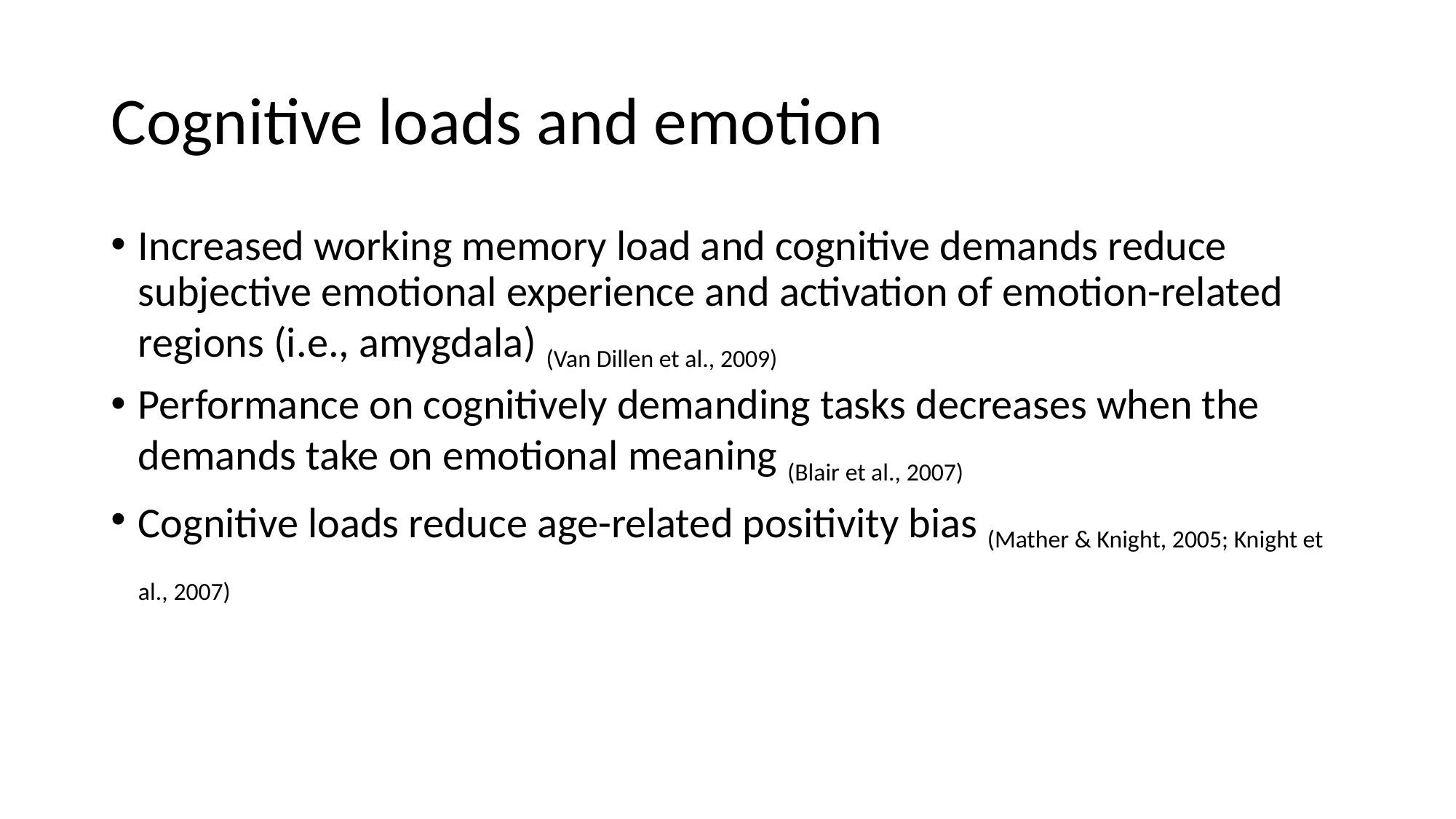

# Cognitive loads and emotion
Increased working memory load and cognitive demands reduce subjective emotional experience and activation of emotion-related regions (i.e., amygdala) (Van Dillen et al., 2009)
Performance on cognitively demanding tasks decreases when the demands take on emotional meaning (Blair et al., 2007)
Cognitive loads reduce age-related positivity bias (Mather & Knight, 2005; Knight et al., 2007)